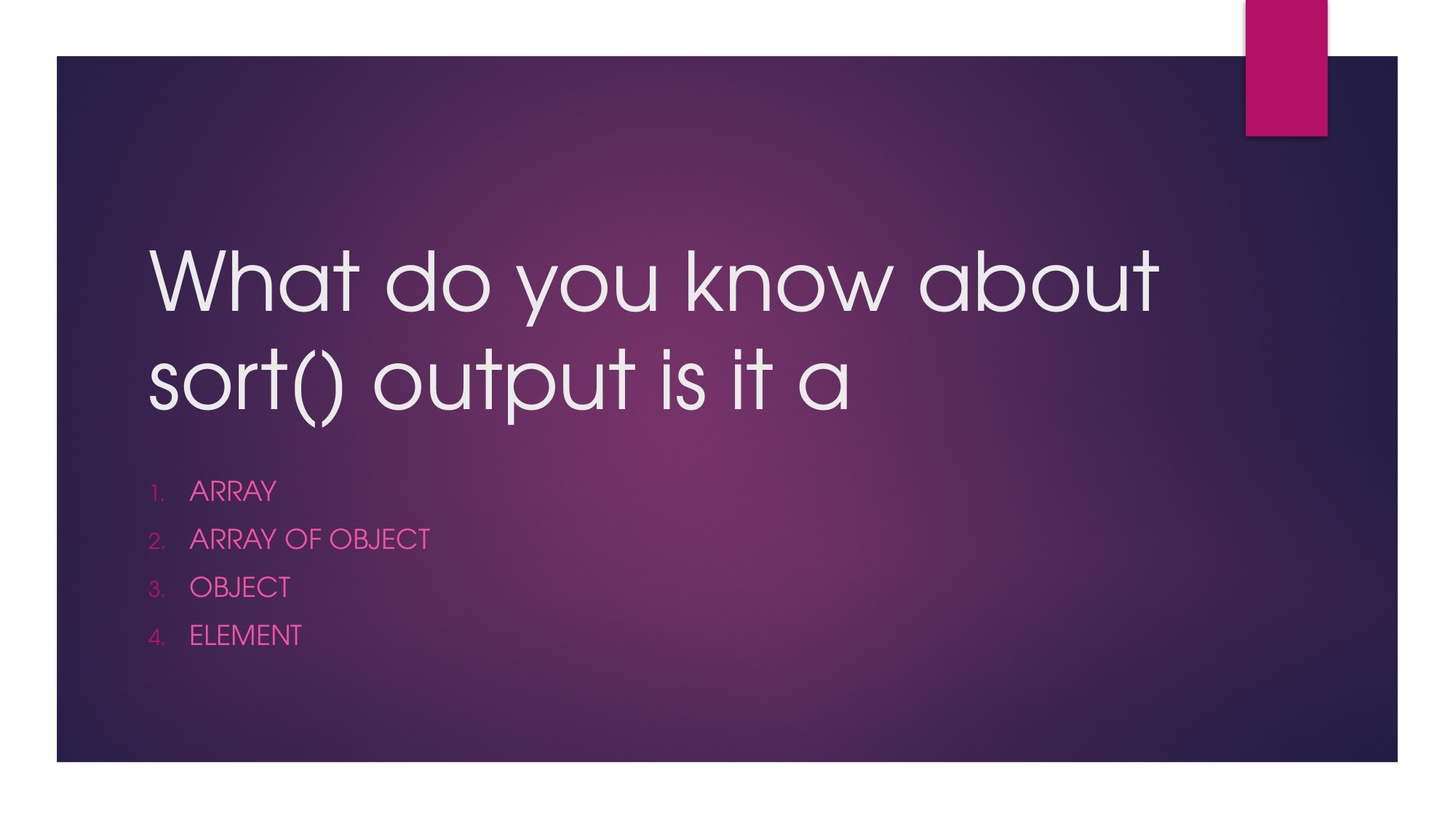

# What do you know about sort() output is it a
Array
Array of object
Object
element